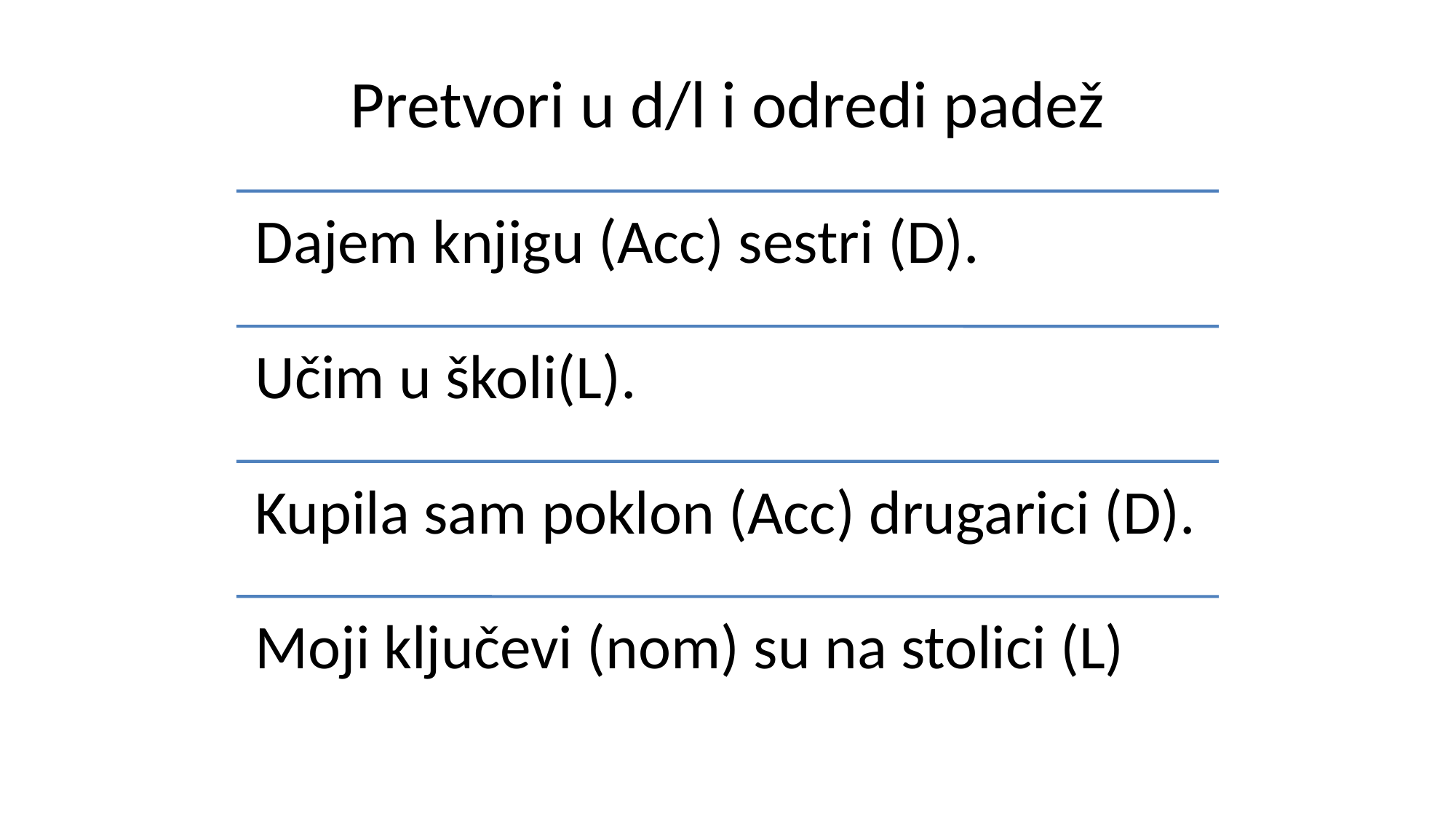

# Pretvori u d/l i odredi padež
Dajem knjigu (Acc) sestri (D).
Učim u školi(L).
Kupila sam poklon (Acc) drugarici (D).
Moji ključevi (nom) su na stolici (L)